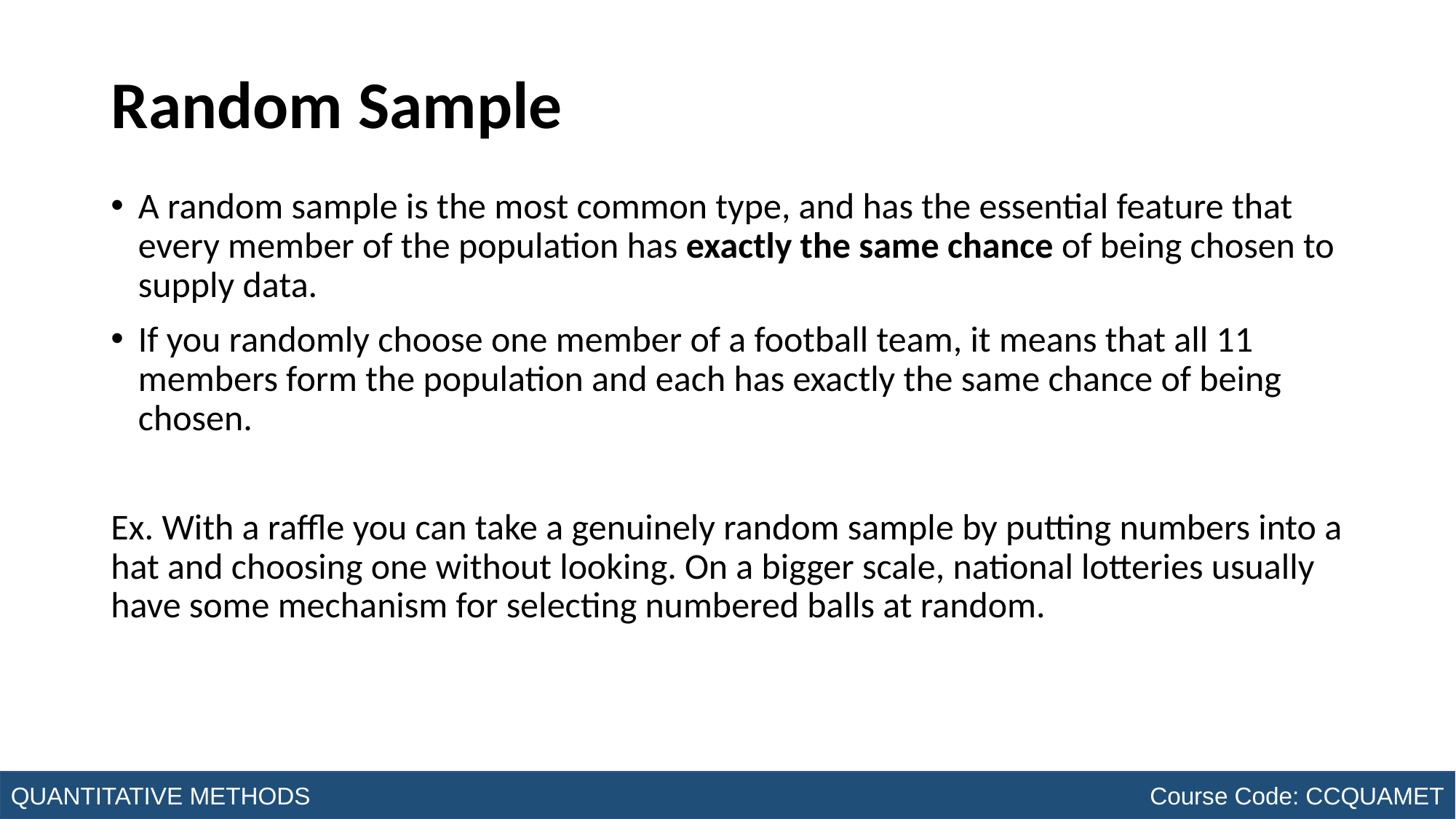

# Random Sample
A random sample is the most common type, and has the essential feature that every member of the population has exactly the same chance of being chosen to supply data.
If you randomly choose one member of a football team, it means that all 11 members form the population and each has exactly the same chance of being chosen.

Ex. With a raffle you can take a genuinely random sample by putting numbers into a hat and choosing one without looking. On a bigger scale, national lotteries usually have some mechanism for selecting numbered balls at random.

Joseph Marvin R. Imperial
QUANTITATIVE METHODS
NU College of Computing and Information Technologies
Course Code: CCQUAMET